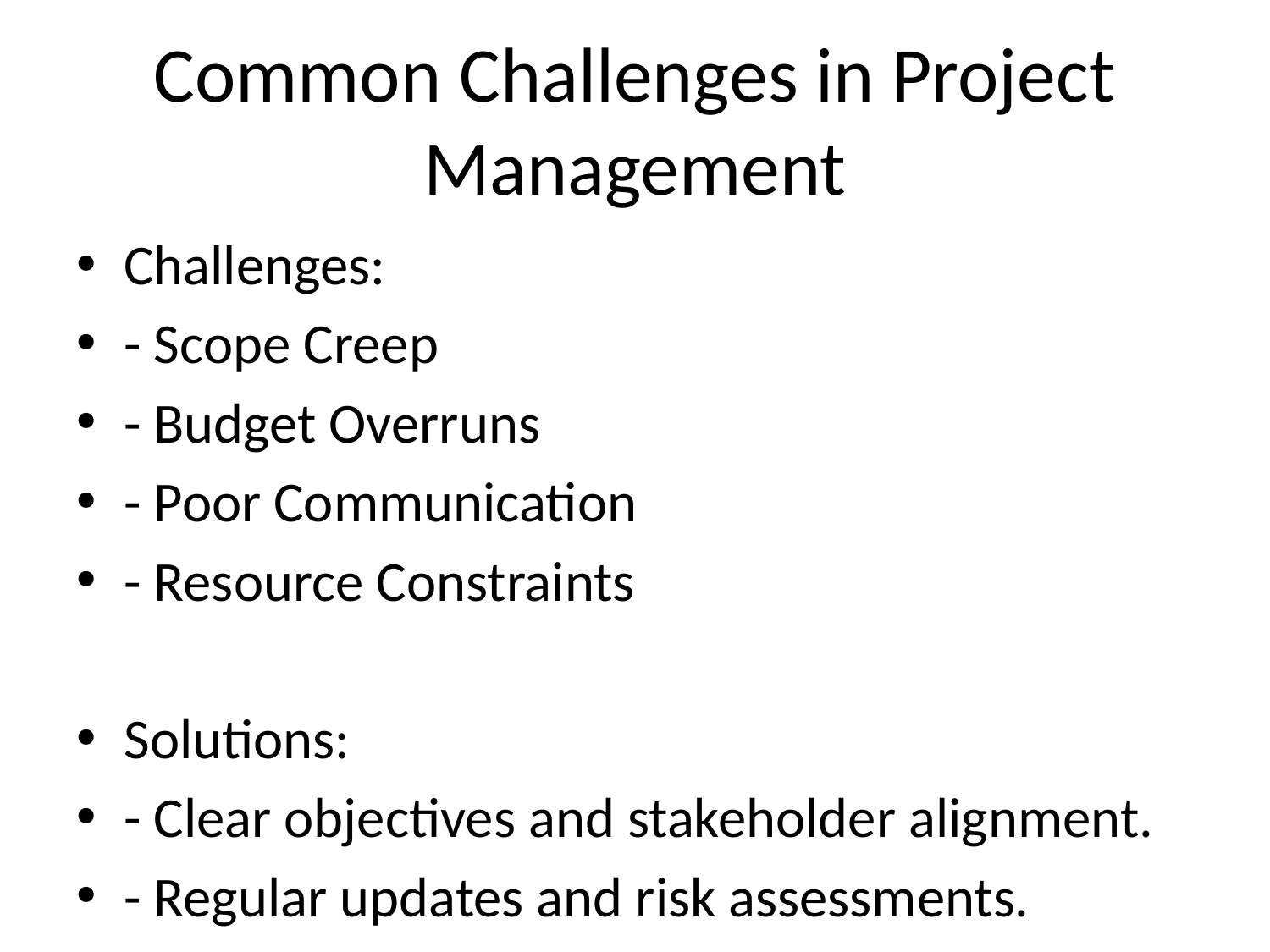

# Common Challenges in Project Management
Challenges:
- Scope Creep
- Budget Overruns
- Poor Communication
- Resource Constraints

Solutions:
- Clear objectives and stakeholder alignment.
- Regular updates and risk assessments.